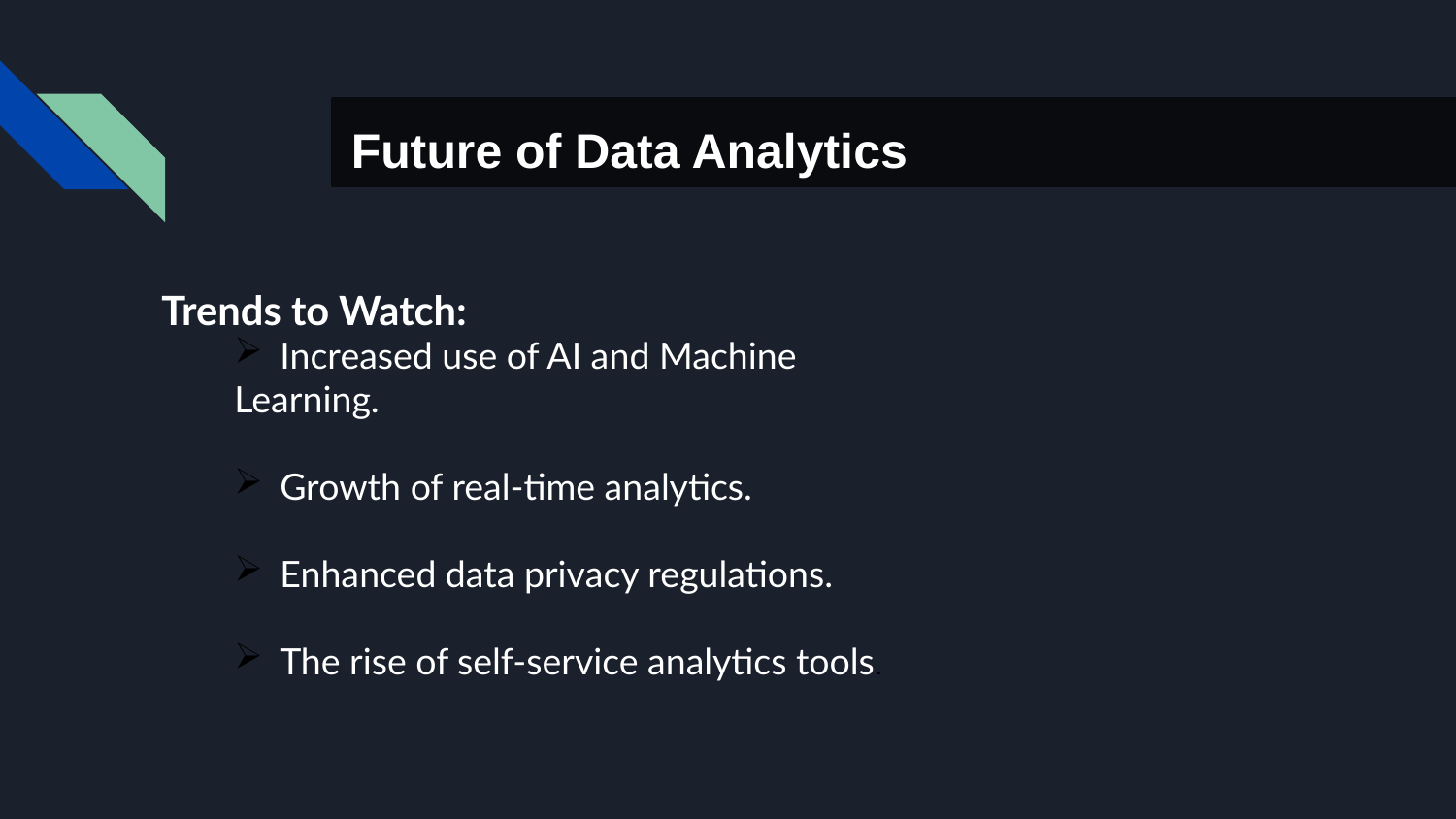

Future of Data Analytics

Trends to Watch:
Increased use of AI and Machine
Learning.

Growth of real-time analytics.

Enhanced data privacy regulations.

The rise of self-service analytics tools.